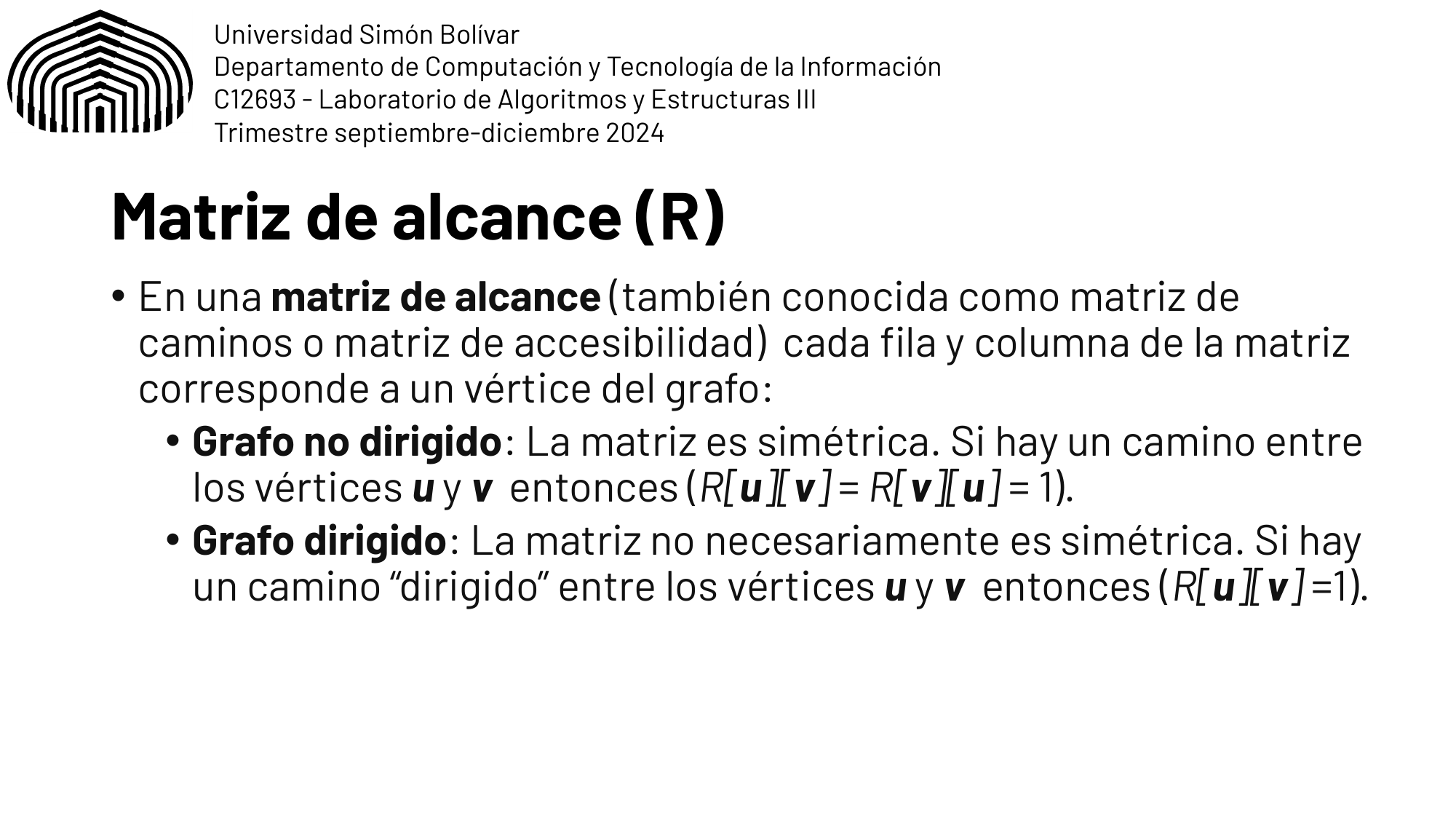

# Matriz de alcance (R)
En una matriz de alcance (también conocida como matriz de caminos o matriz de accesibilidad)  cada fila y columna de la matriz corresponde a un vértice del grafo:
Grafo no dirigido: La matriz es simétrica. Si hay un camino entre los vértices u y v  entonces (R[u][v] = R[v][u] = 1).
Grafo dirigido: La matriz no necesariamente es simétrica. Si hay un camino “dirigido” entre los vértices u y v  entonces (R[u][v] =1).